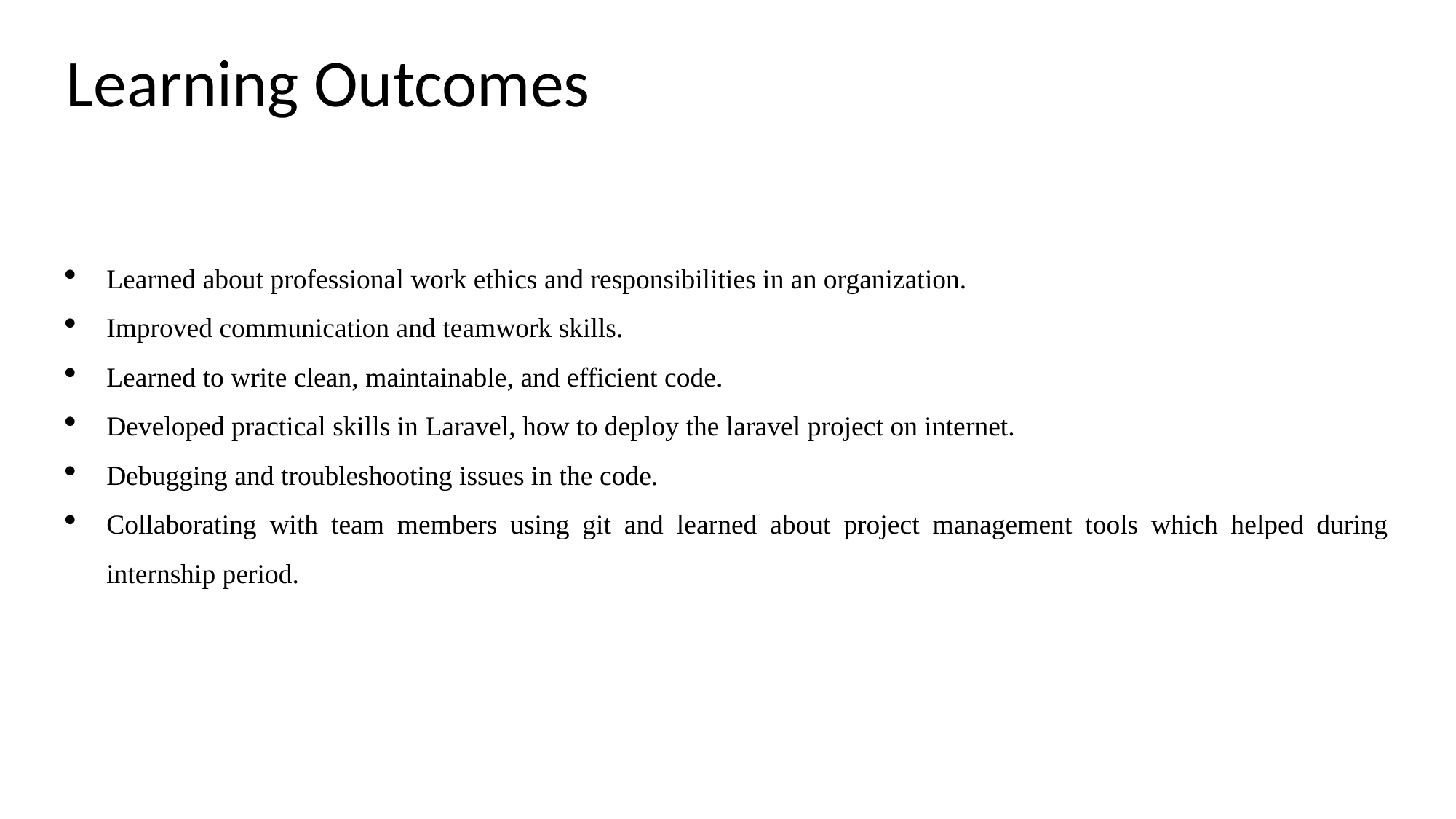

Learning Outcomes
Learned about professional work ethics and responsibilities in an organization.
Improved communication and teamwork skills.
Learned to write clean, maintainable, and efficient code.
Developed practical skills in Laravel, how to deploy the laravel project on internet.
Debugging and troubleshooting issues in the code.
Collaborating with team members using git and learned about project management tools which helped during internship period.